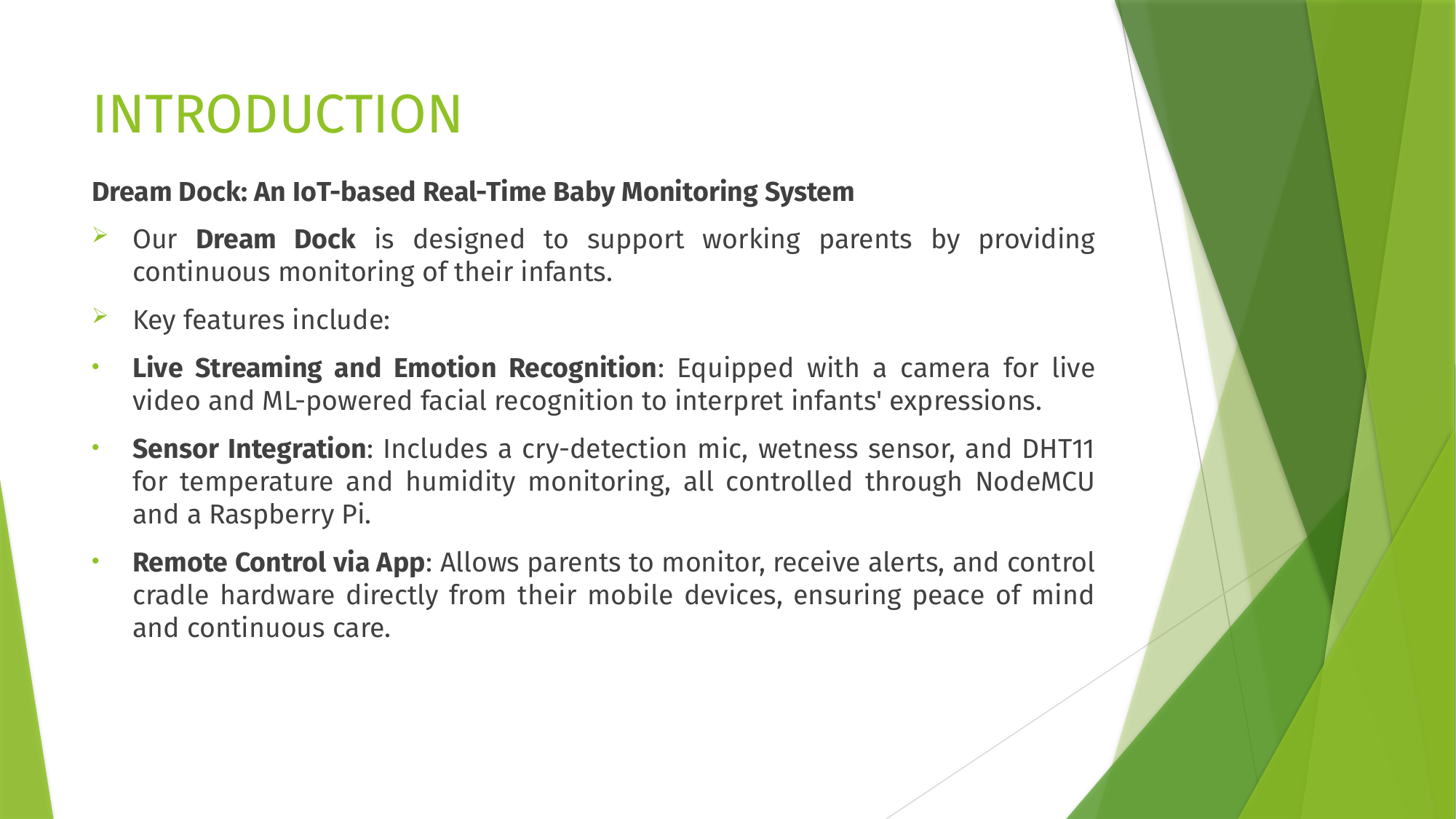

# INTRODUCTION
Dream Dock: An IoT-based Real-Time Baby Monitoring System
Our Dream Dock is designed to support working parents by providing continuous monitoring of their infants.
Key features include:
Live Streaming and Emotion Recognition: Equipped with a camera for live video and ML-powered facial recognition to interpret infants' expressions.
Sensor Integration: Includes a cry-detection mic, wetness sensor, and DHT11 for temperature and humidity monitoring, all controlled through NodeMCU and a Raspberry Pi.
Remote Control via App: Allows parents to monitor, receive alerts, and control cradle hardware directly from their mobile devices, ensuring peace of mind and continuous care.